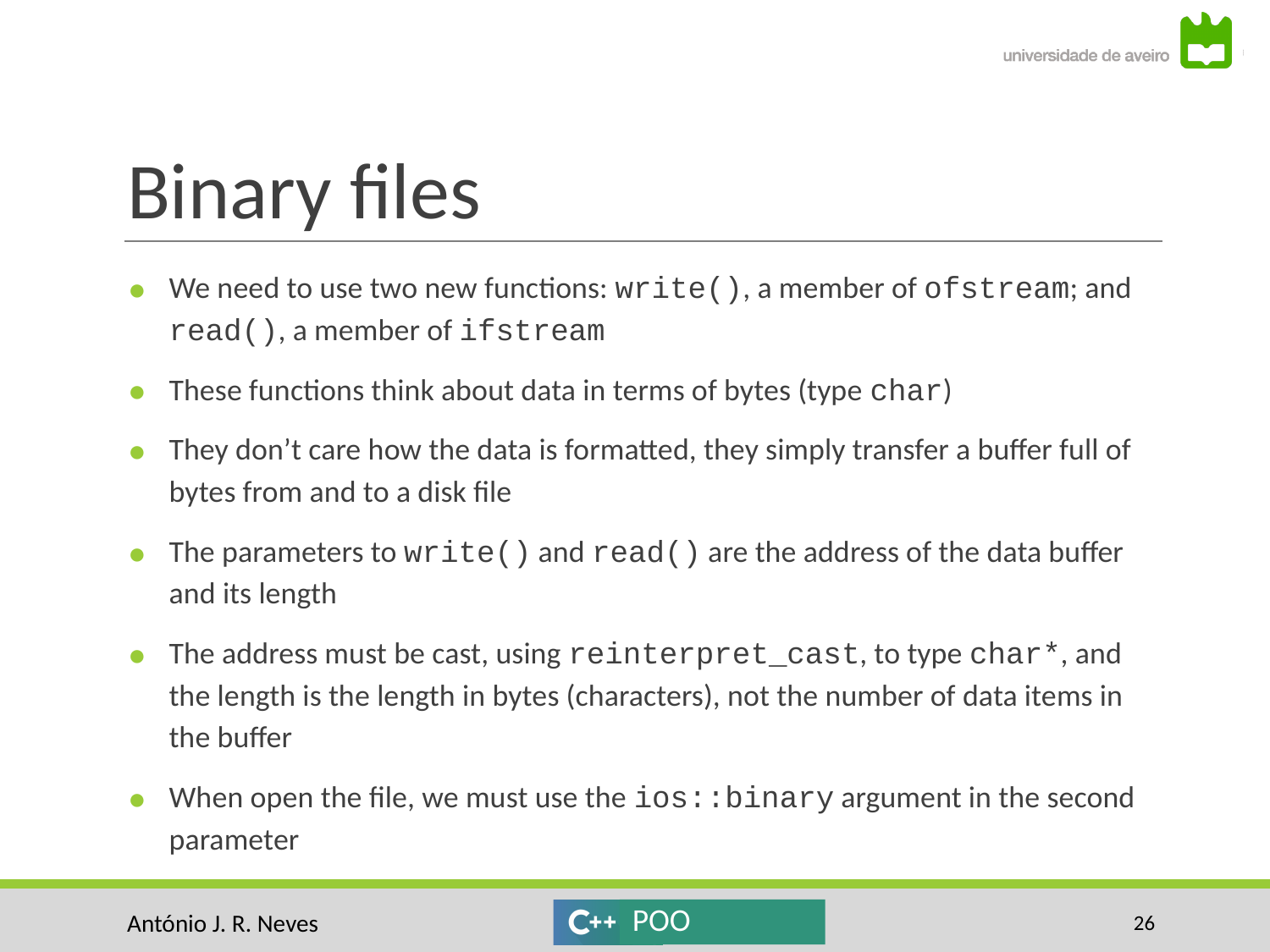

# Binary files
We need to use two new functions: write(), a member of ofstream; and read(), a member of ifstream
These functions think about data in terms of bytes (type char)
They don’t care how the data is formatted, they simply transfer a buffer full of bytes from and to a disk file
The parameters to write() and read() are the address of the data buffer and its length
The address must be cast, using reinterpret_cast, to type char*, and the length is the length in bytes (characters), not the number of data items in the buffer
When open the file, we must use the ios::binary argument in the second parameter
26